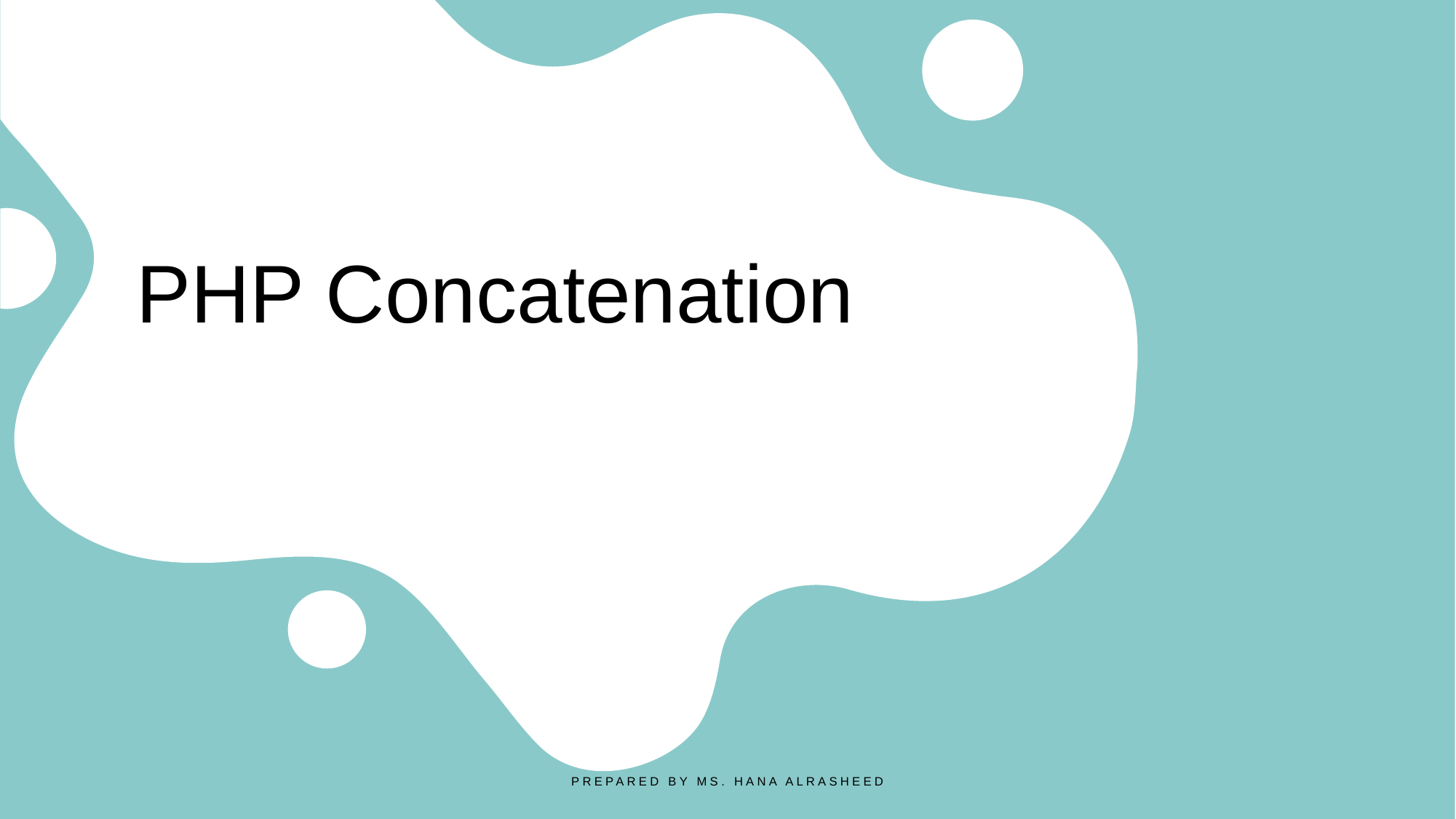

# PHP Concatenation
Prepared By Ms. Hana AlRasheed